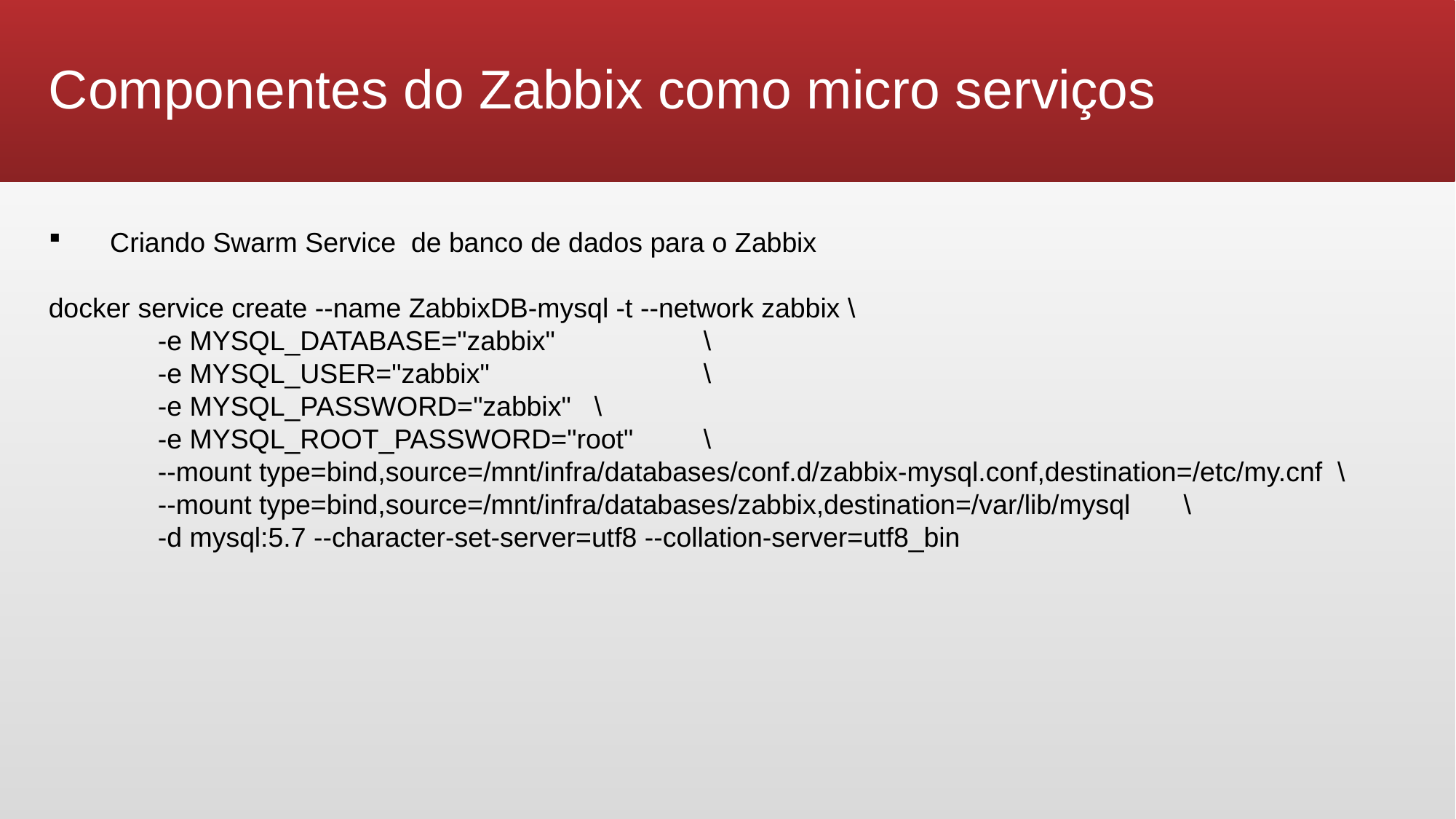

# Componentes do Zabbix como micro serviços
Criando Swarm Service  de banco de dados para o Zabbix

docker service create --name ZabbixDB-mysql -t --network zabbix \
	-e MYSQL_DATABASE="zabbix"       	\
	-e MYSQL_USER="zabbix"      	 	\
	-e MYSQL_PASSWORD="zabbix"   	\
	-e MYSQL_ROOT_PASSWORD="root"	\
	--mount type=bind,source=/mnt/infra/databases/conf.d/zabbix-mysql.conf,destination=/etc/my.cnf  \
	--mount type=bind,source=/mnt/infra/databases/zabbix,destination=/var/lib/mysql       \
	-d mysql:5.7 --character-set-server=utf8 --collation-server=utf8_bin